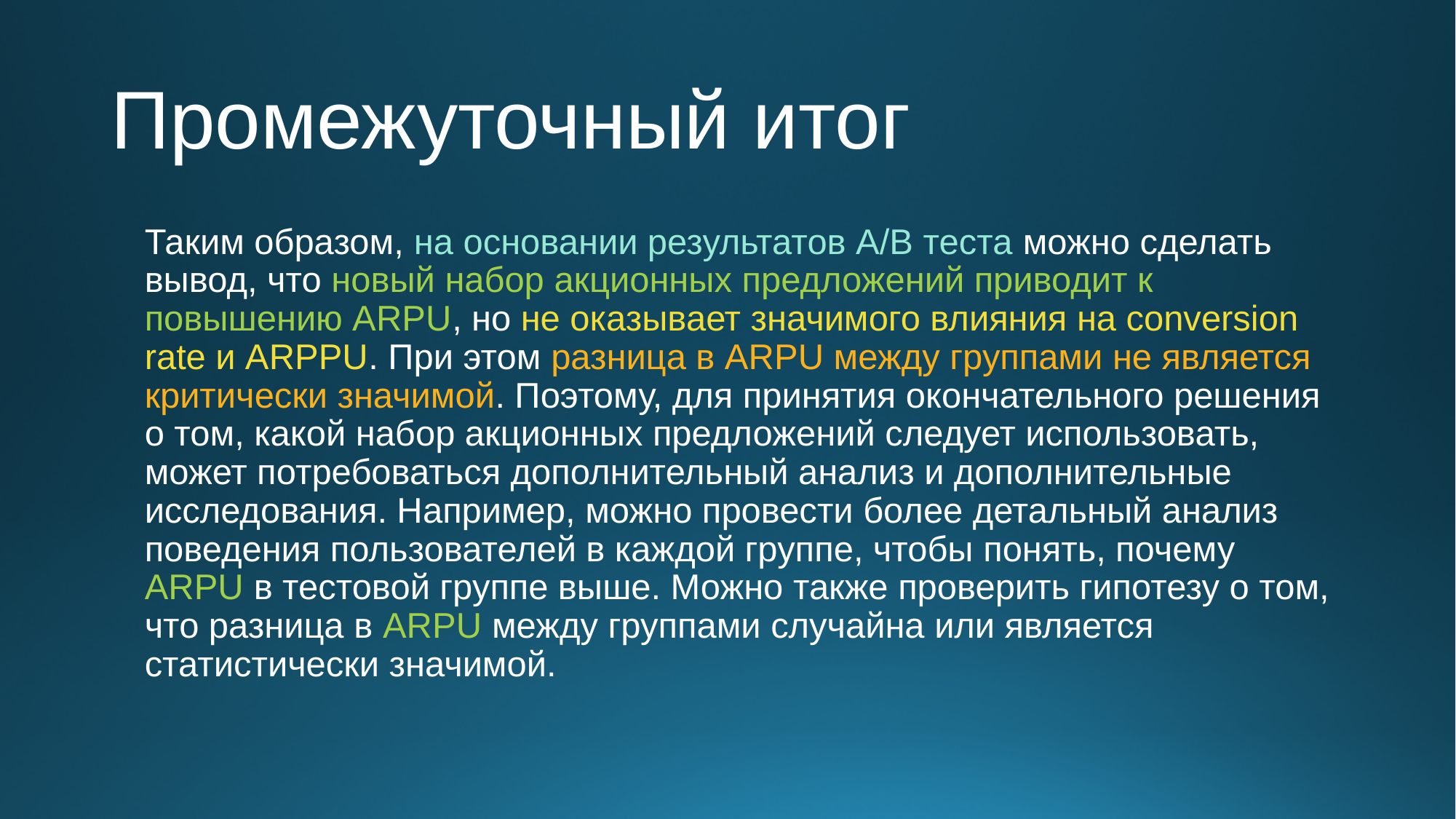

# Промежуточный итог
Таким образом, на основании результатов A/B теста можно сделать вывод, что новый набор акционных предложений приводит к повышению ARPU, но не оказывает значимого влияния на conversion rate и ARPPU. При этом разница в ARPU между группами не является критически значимой. Поэтому, для принятия окончательного решения о том, какой набор акционных предложений следует использовать, может потребоваться дополнительный анализ и дополнительные исследования. Например, можно провести более детальный анализ поведения пользователей в каждой группе, чтобы понять, почему ARPU в тестовой группе выше. Можно также проверить гипотезу о том, что разница в ARPU между группами случайна или является статистически значимой.